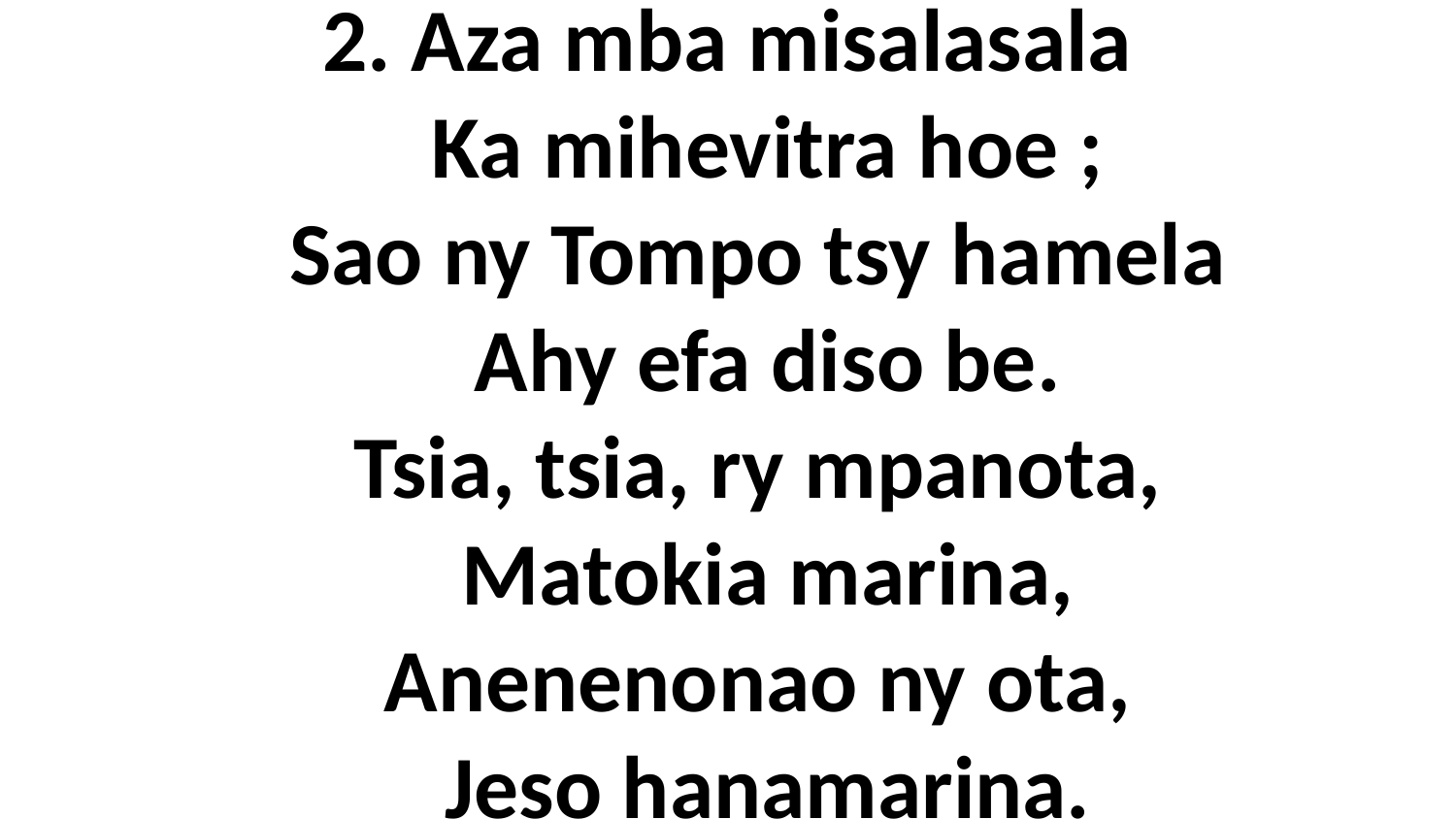

# 2. Aza mba misalasala Ka mihevitra hoe ; Sao ny Tompo tsy hamela Ahy efa diso be. Tsia, tsia, ry mpanota, Matokia marina, Anenenonao ny ota, Jeso hanamarina.